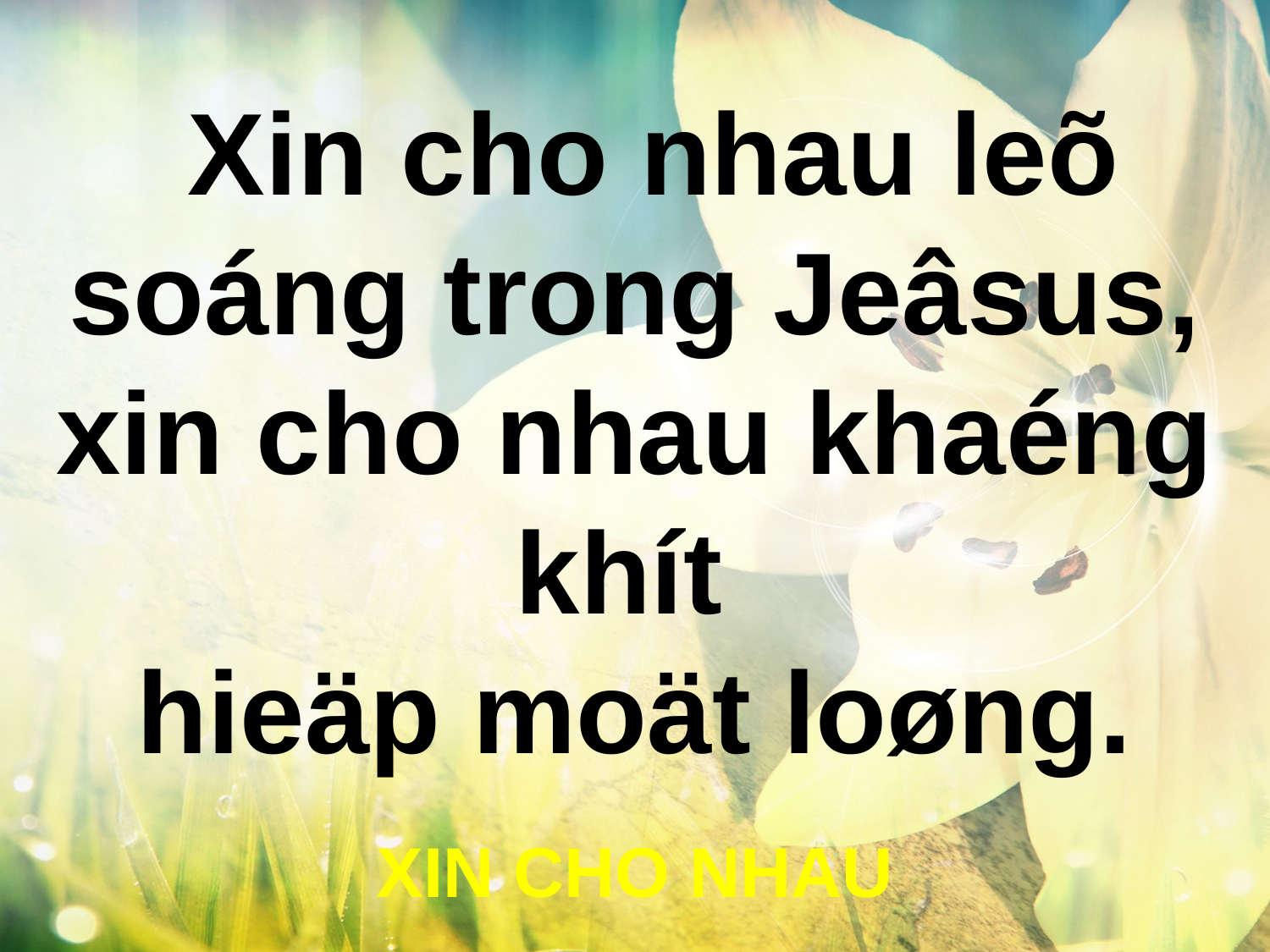

Xin cho nhau leõ soáng trong Jeâsus, xin cho nhau khaéng khít
hieäp moät loøng.
XIN CHO NHAU